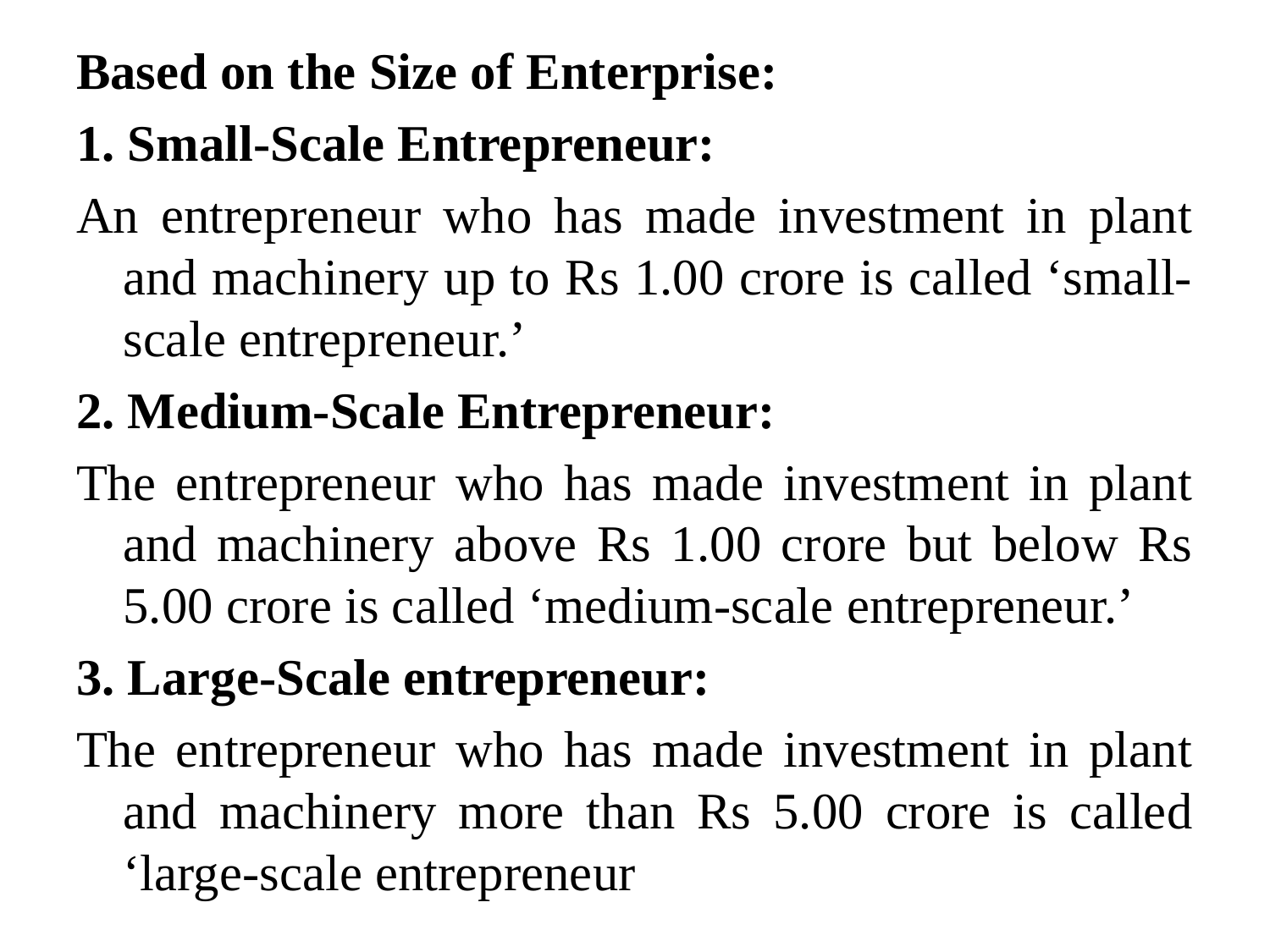

#
Based on the Size of Enterprise:
1. Small-Scale Entrepreneur:
An entrepreneur who has made investment in plant and machinery up to Rs 1.00 crore is called ‘small-scale entrepreneur.’
2. Medium-Scale Entrepreneur:
The entrepreneur who has made investment in plant and machinery above Rs 1.00 crore but below Rs 5.00 crore is called ‘medium-scale entrepreneur.’
3. Large-Scale entrepreneur:
The entrepreneur who has made investment in plant and machinery more than Rs 5.00 crore is called ‘large-scale entrepreneur